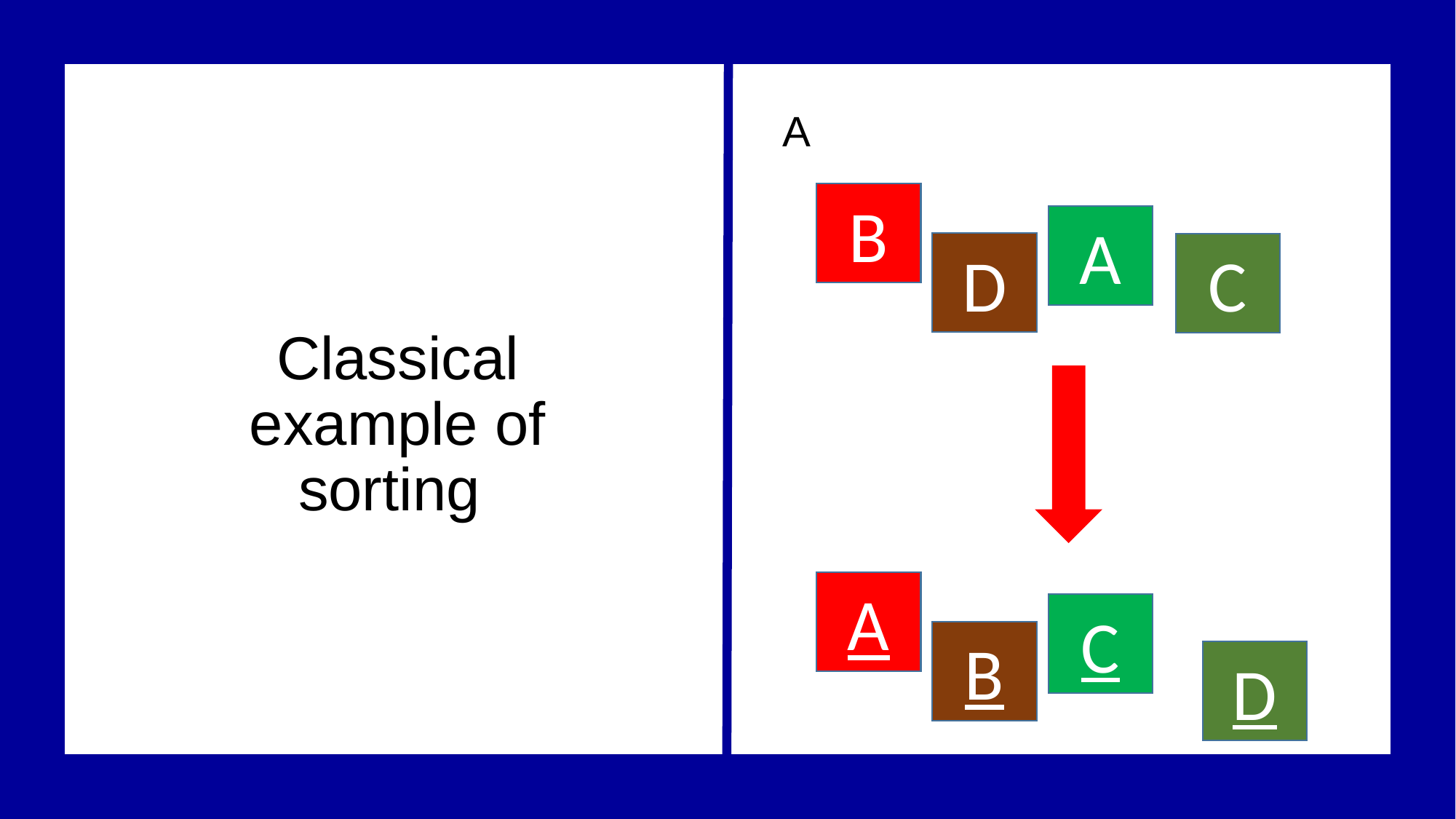

A
B
A
D
C
Classical example of sorting

A
C
B
D